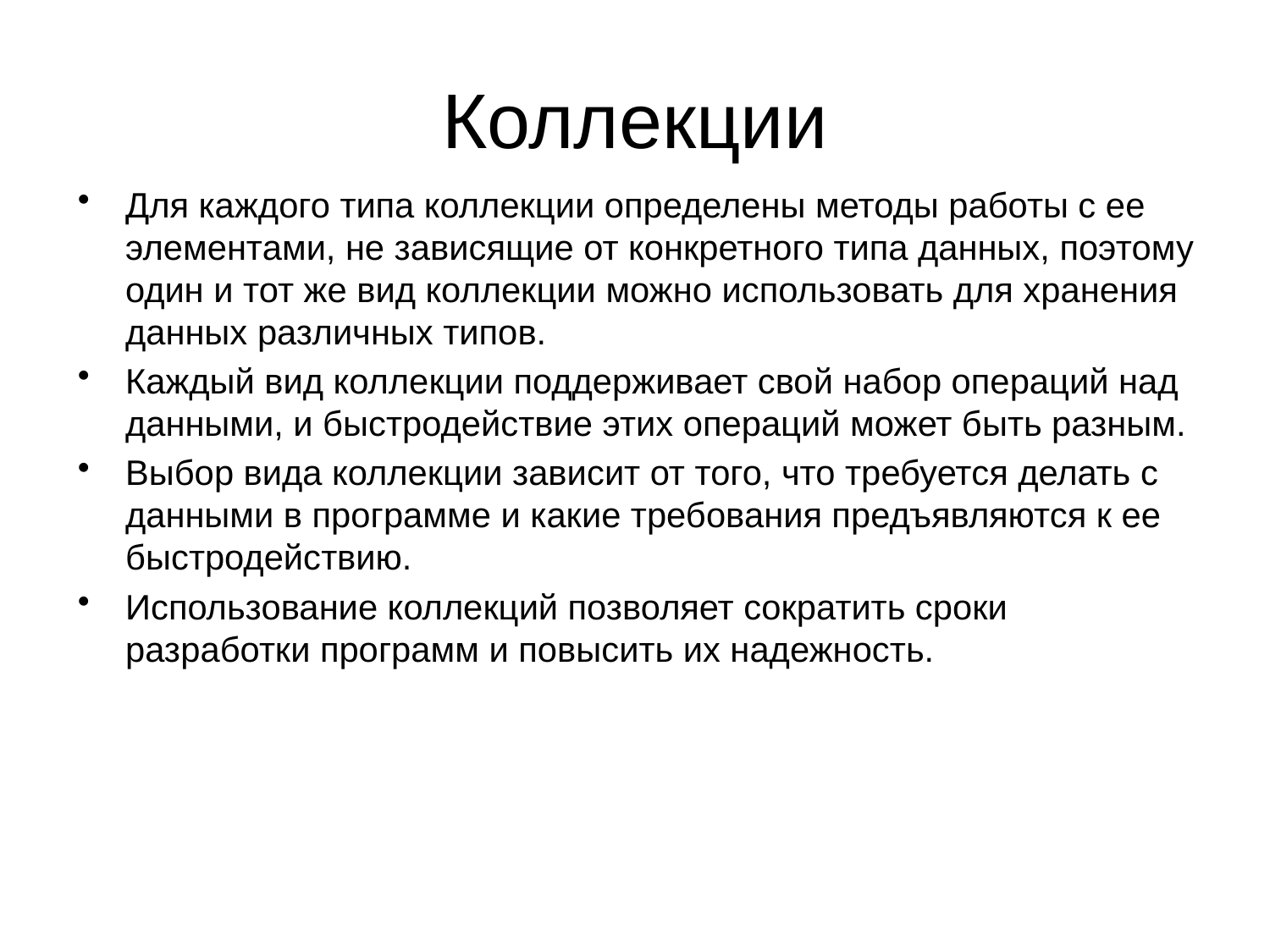

# Коллекции
Для каждого типа коллекции определены методы работы с ее элементами, не зависящие от конкретного типа данных, поэтому один и тот же вид коллекции можно использовать для хранения данных различных типов.
Каждый вид коллекции поддерживает свой набор операций над данными, и быстродействие этих операций может быть разным.
Выбор вида коллекции зависит от того, что требуется делать с данными в программе и какие требования предъявляются к ее быстродействию.
Использование коллекций позволяет сократить сроки разработки программ и повысить их надежность.